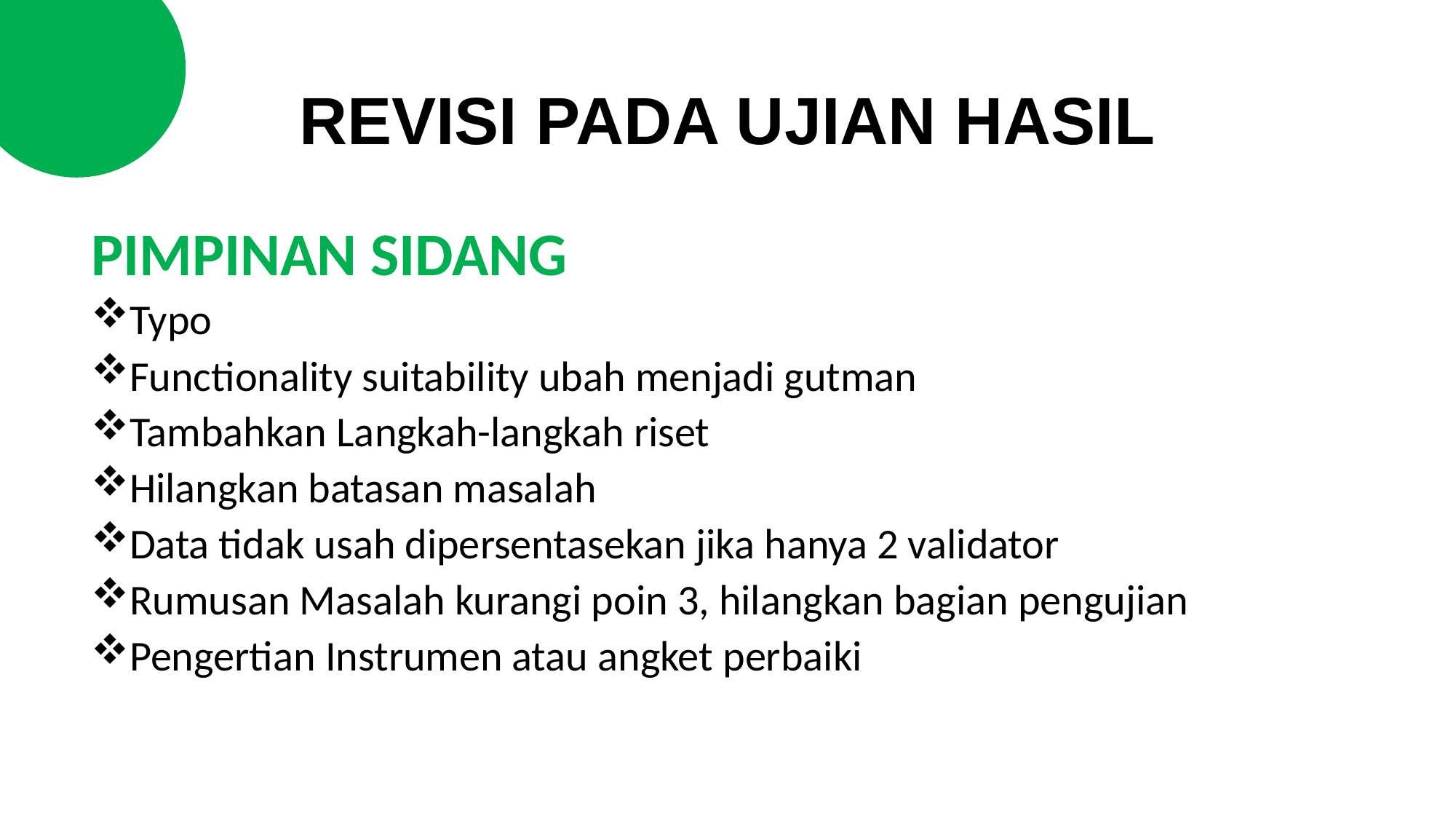

# REVISI PADA UJIAN HASIL
PIMPINAN SIDANG
Typo
Functionality suitability ubah menjadi gutman
Tambahkan Langkah-langkah riset
Hilangkan batasan masalah
Data tidak usah dipersentasekan jika hanya 2 validator
Rumusan Masalah kurangi poin 3, hilangkan bagian pengujian
Pengertian Instrumen atau angket perbaiki